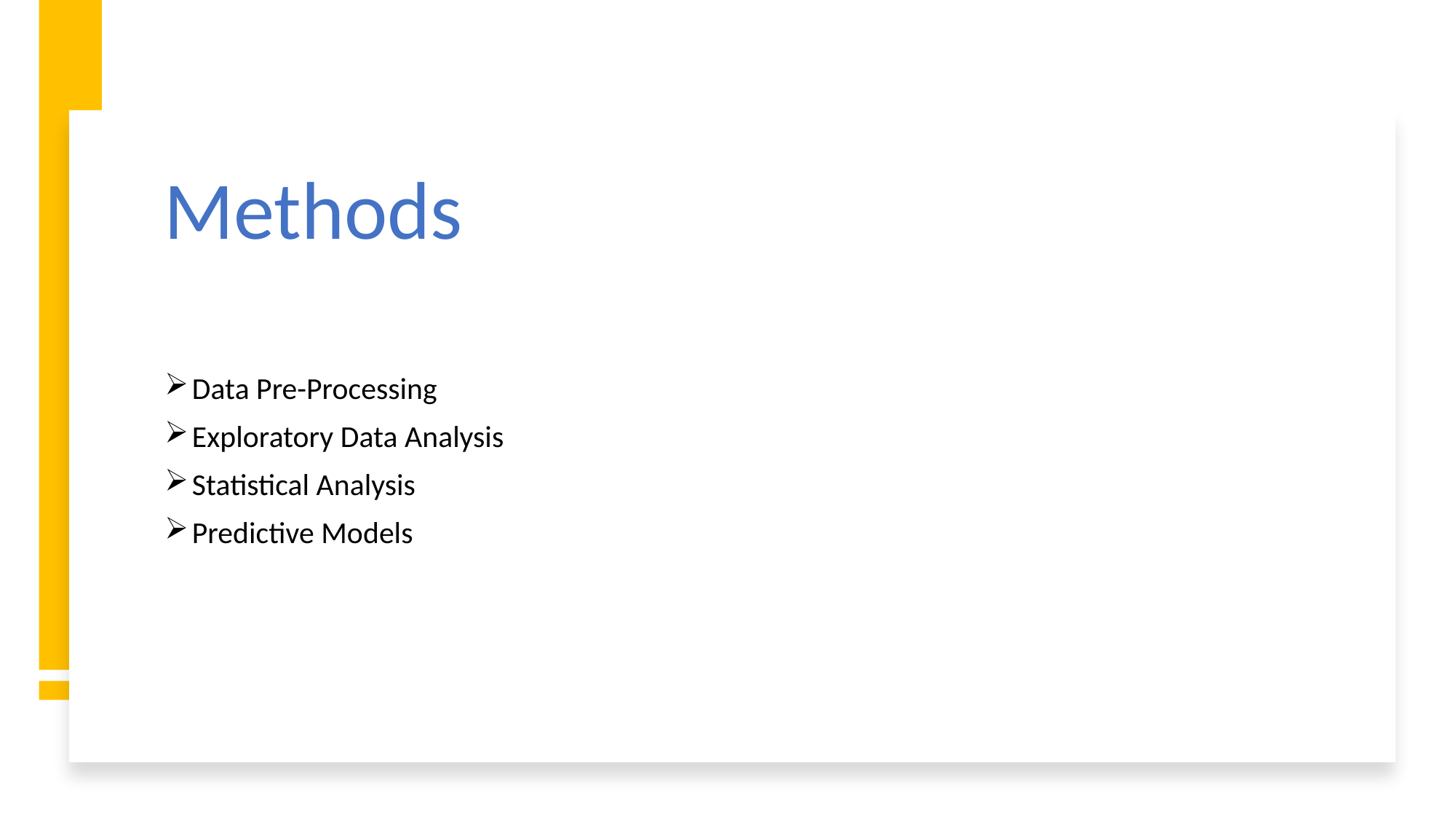

# Methods
Data Pre-Processing
Exploratory Data Analysis
Statistical Analysis
Predictive Models